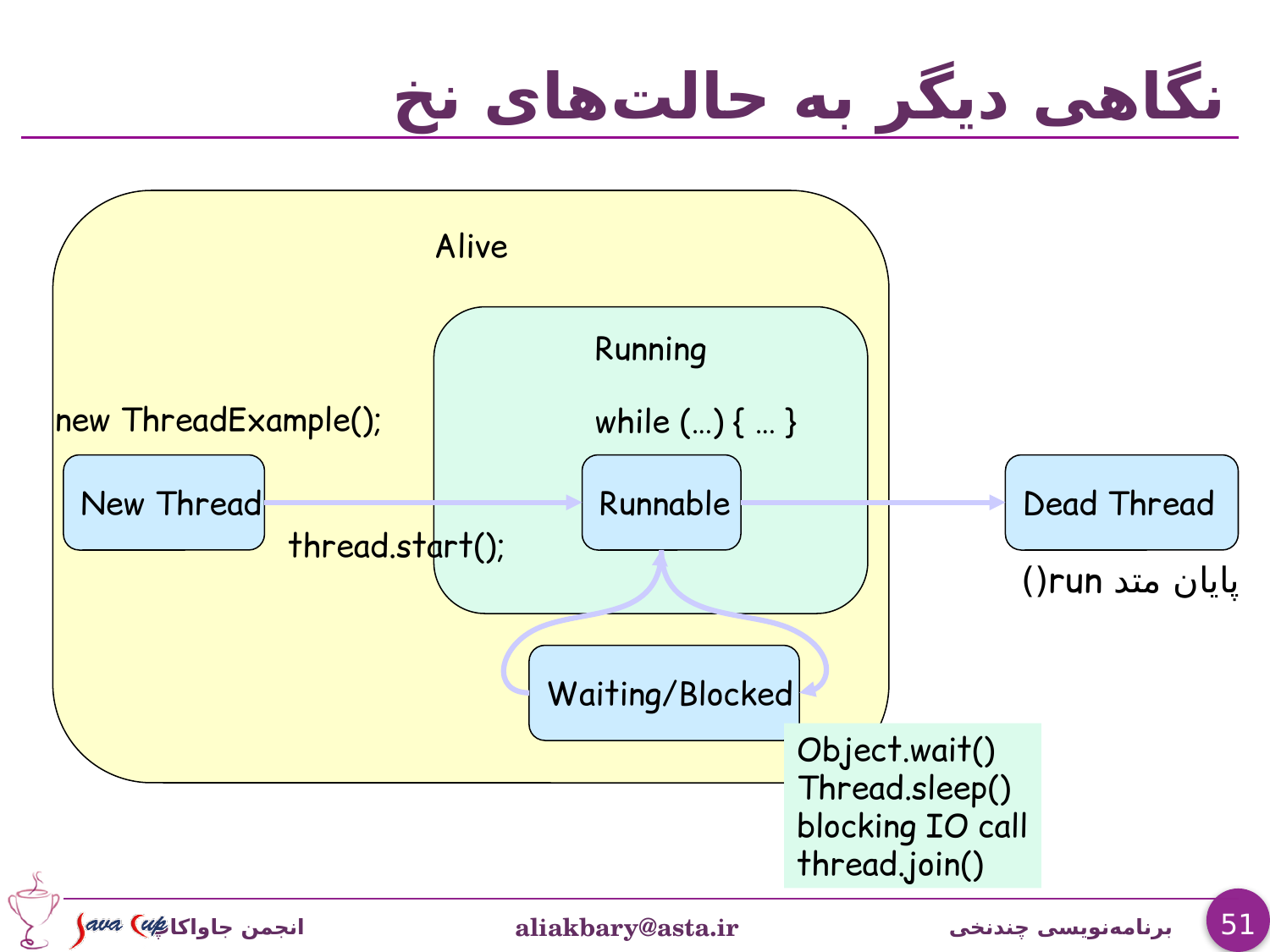

# نگاهی دیگر به حالت‌های نخ
Alive
Running
new ThreadExample();
while (…) { … }
New Thread
Runnable
Dead Thread
thread.start();
پایان متد run()
Waiting/Blocked
Object.wait()
Thread.sleep()
blocking IO call
thread.join()